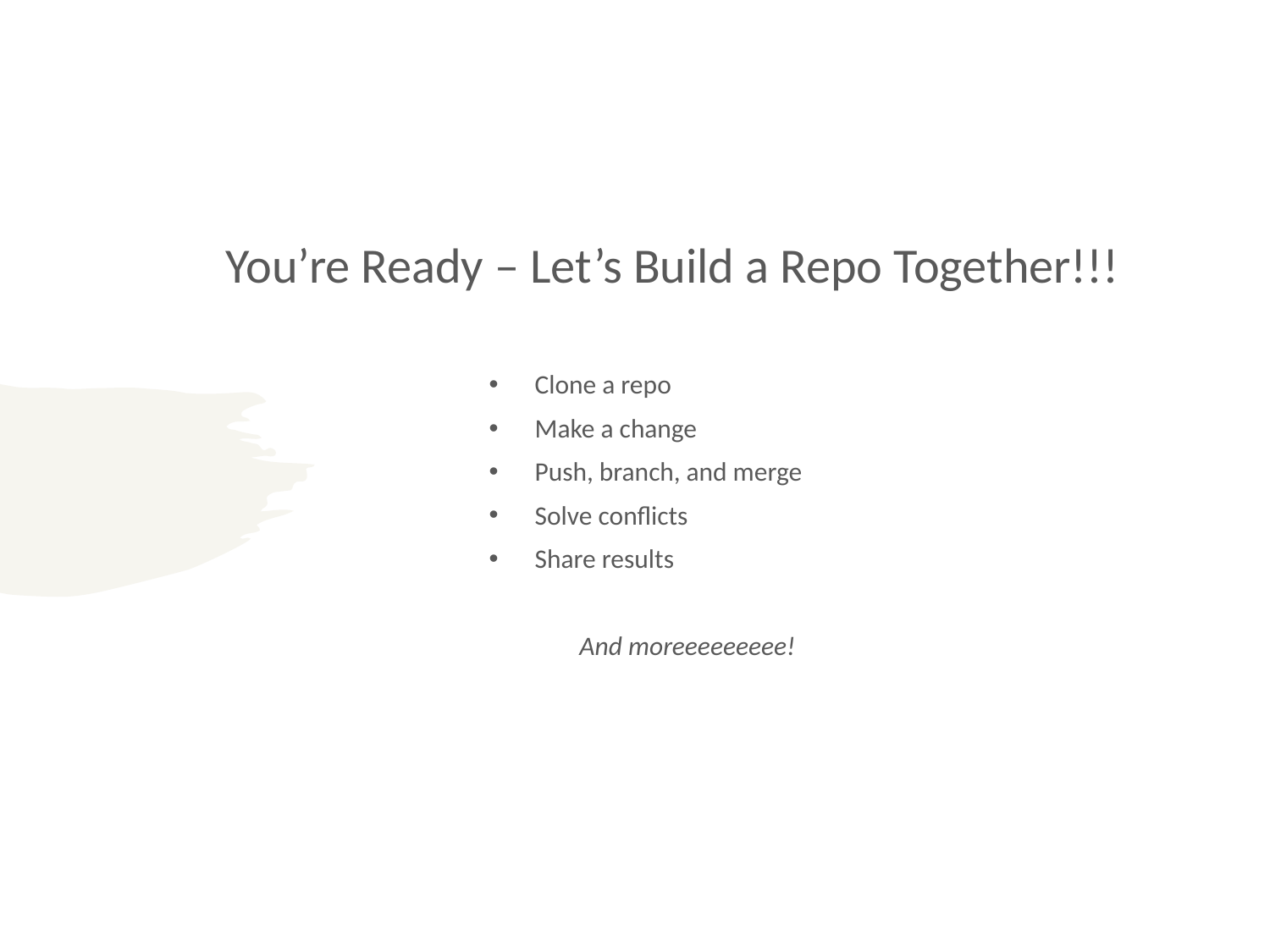

# You’re Ready – Let’s Build a Repo Together!!!
Clone a repo
Make a change
Push, branch, and merge
Solve conflicts
Share results

And moreeeeeeeee!